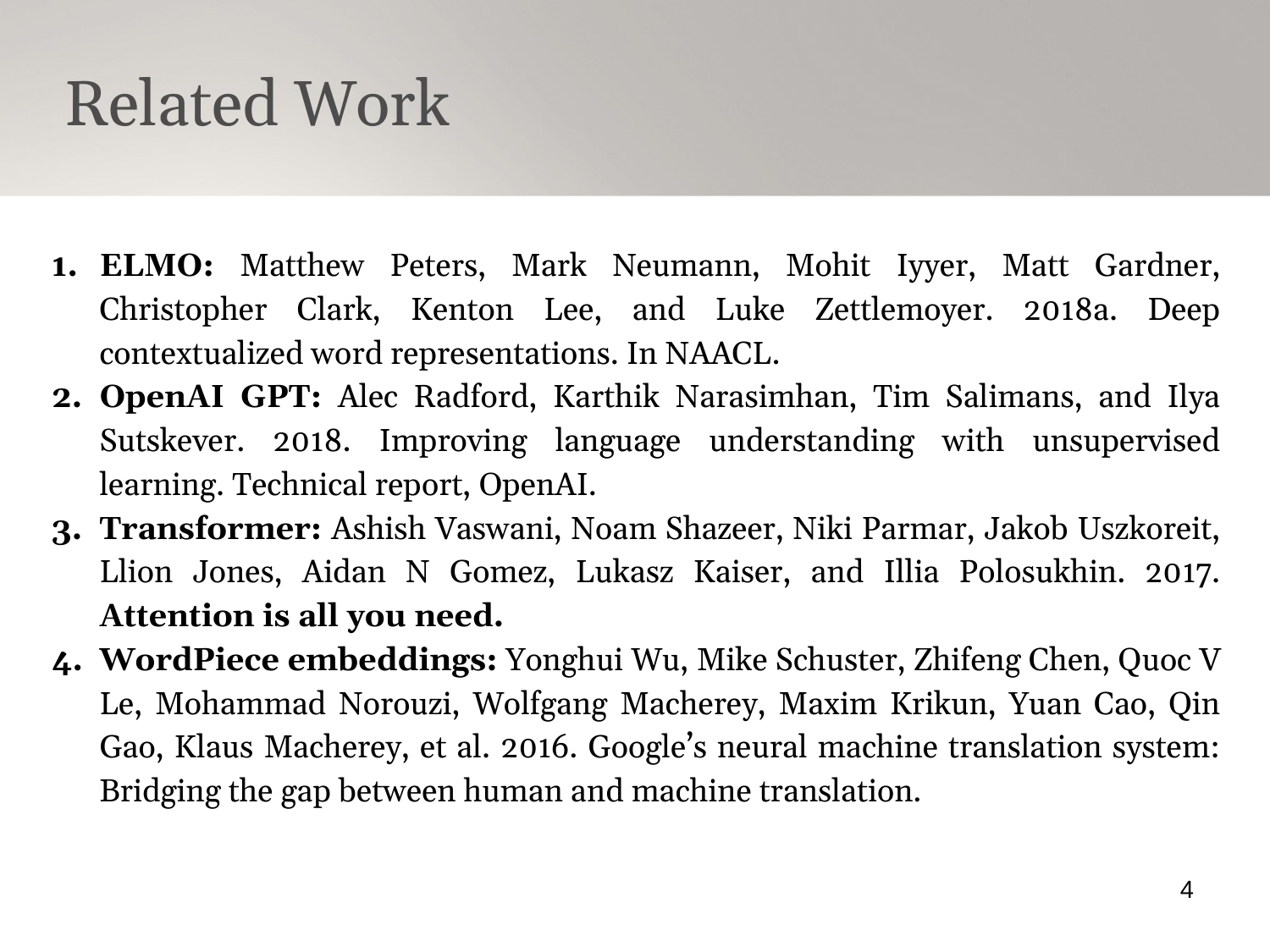

Related Work
ELMO: Matthew Peters, Mark Neumann, Mohit Iyyer, Matt Gardner, Christopher Clark, Kenton Lee, and Luke Zettlemoyer. 2018a. Deep contextualized word representations. In NAACL.
OpenAI GPT: Alec Radford, Karthik Narasimhan, Tim Salimans, and Ilya Sutskever. 2018. Improving language understanding with unsupervised learning. Technical report, OpenAI.
Transformer: Ashish Vaswani, Noam Shazeer, Niki Parmar, Jakob Uszkoreit, Llion Jones, Aidan N Gomez, Lukasz Kaiser, and Illia Polosukhin. 2017. Attention is all you need.
WordPiece embeddings: Yonghui Wu, Mike Schuster, Zhifeng Chen, Quoc V Le, Mohammad Norouzi, Wolfgang Macherey, Maxim Krikun, Yuan Cao, Qin Gao, Klaus Macherey, et al. 2016. Google’s neural machine translation system: Bridging the gap between human and machine translation.

4